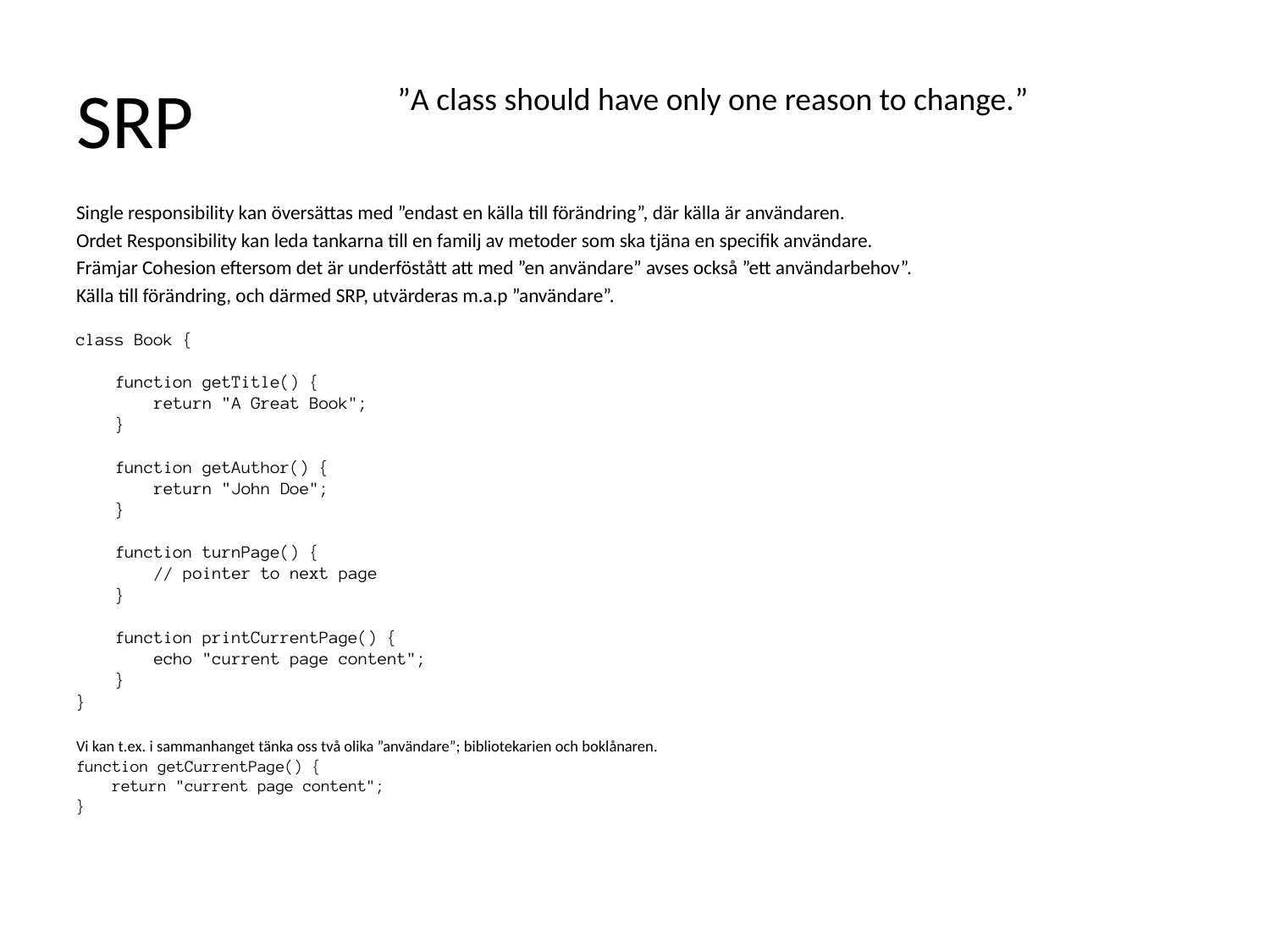

# SRP
”A class should have only one reason to change.”
Single responsibility kan översättas med ”endast en källa till förändring”, där källa är användaren.
Ordet Responsibility kan leda tankarna till en familj av metoder som ska tjäna en specifik användare.
Främjar Cohesion eftersom det är underföstått att med ”en användare” avses också ”ett användarbehov”.
Källa till förändring, och därmed SRP, utvärderas m.a.p ”användare”.

class Book {

    function getTitle() {
        return "A Great Book";
    }

    function getAuthor() {
        return "John Doe";
    }

    function turnPage() {
        // pointer to next page
    }

    function printCurrentPage() {
        echo "current page content";
    }
}

Vi kan t.ex. i sammanhanget tänka oss två olika ”användare”; bibliotekarien och boklånaren.
function getCurrentPage() {
    return "current page content";
}